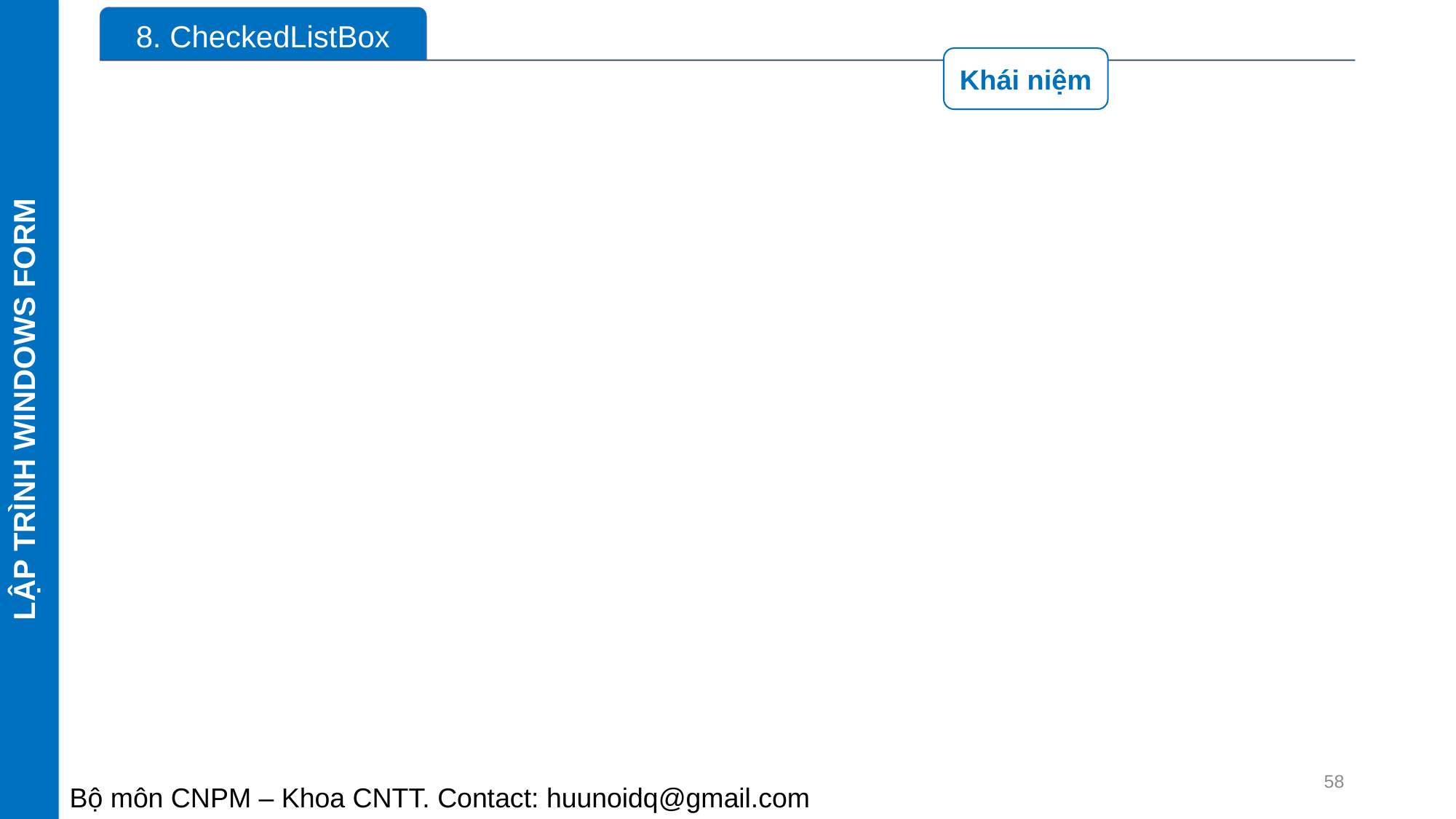

LẬP TRÌNH WINDOWS FORM
8. CheckedListBox
Khái niệm

58
Bộ môn CNPM – Khoa CNTT. Contact: huunoidq@gmail.com